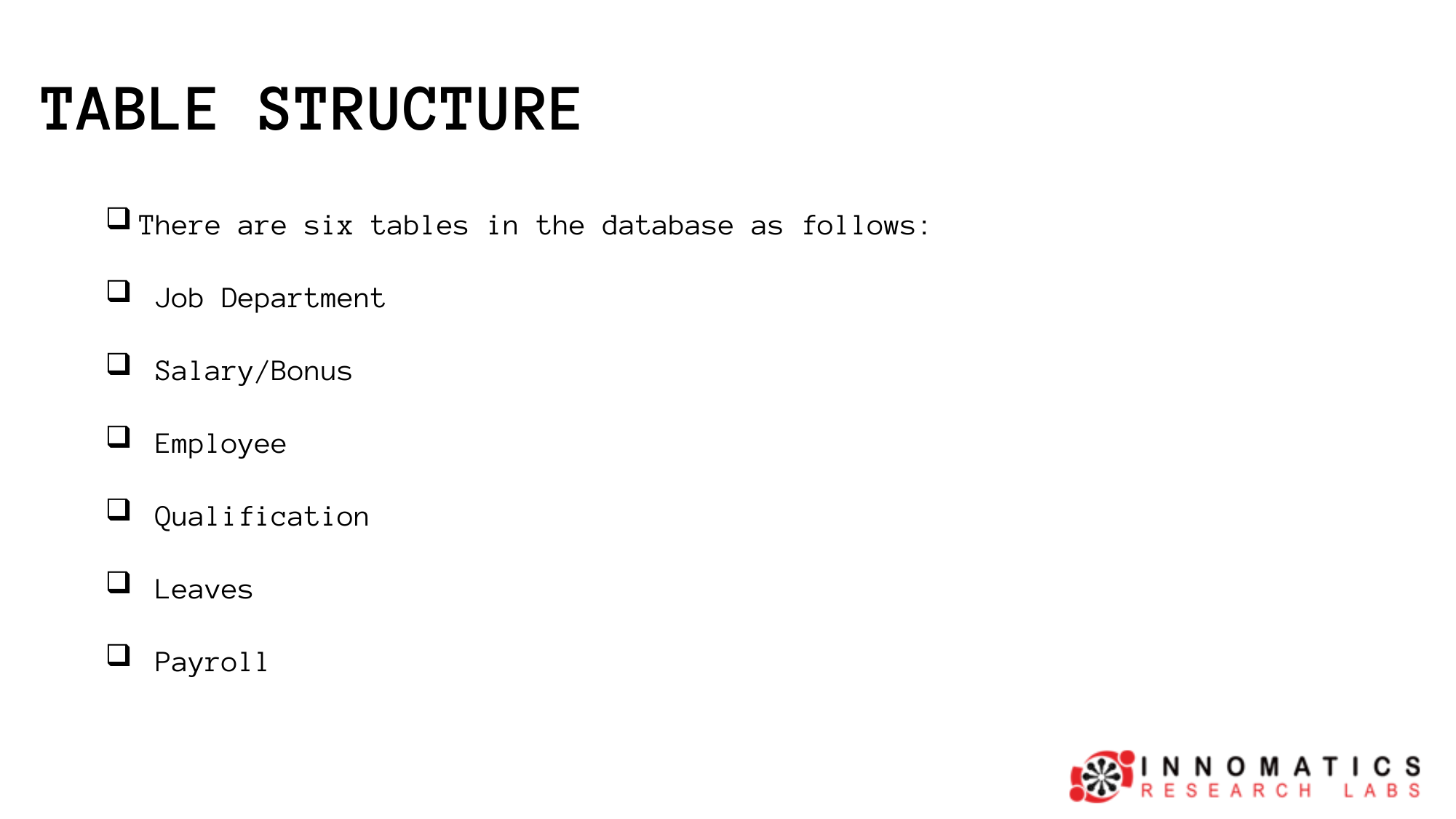

# TABLE STRUCTURE
There are six tables in the database as follows:

 Job Department

 Salary/Bonus

 Employee

 Qualification

 Leaves

 Payroll